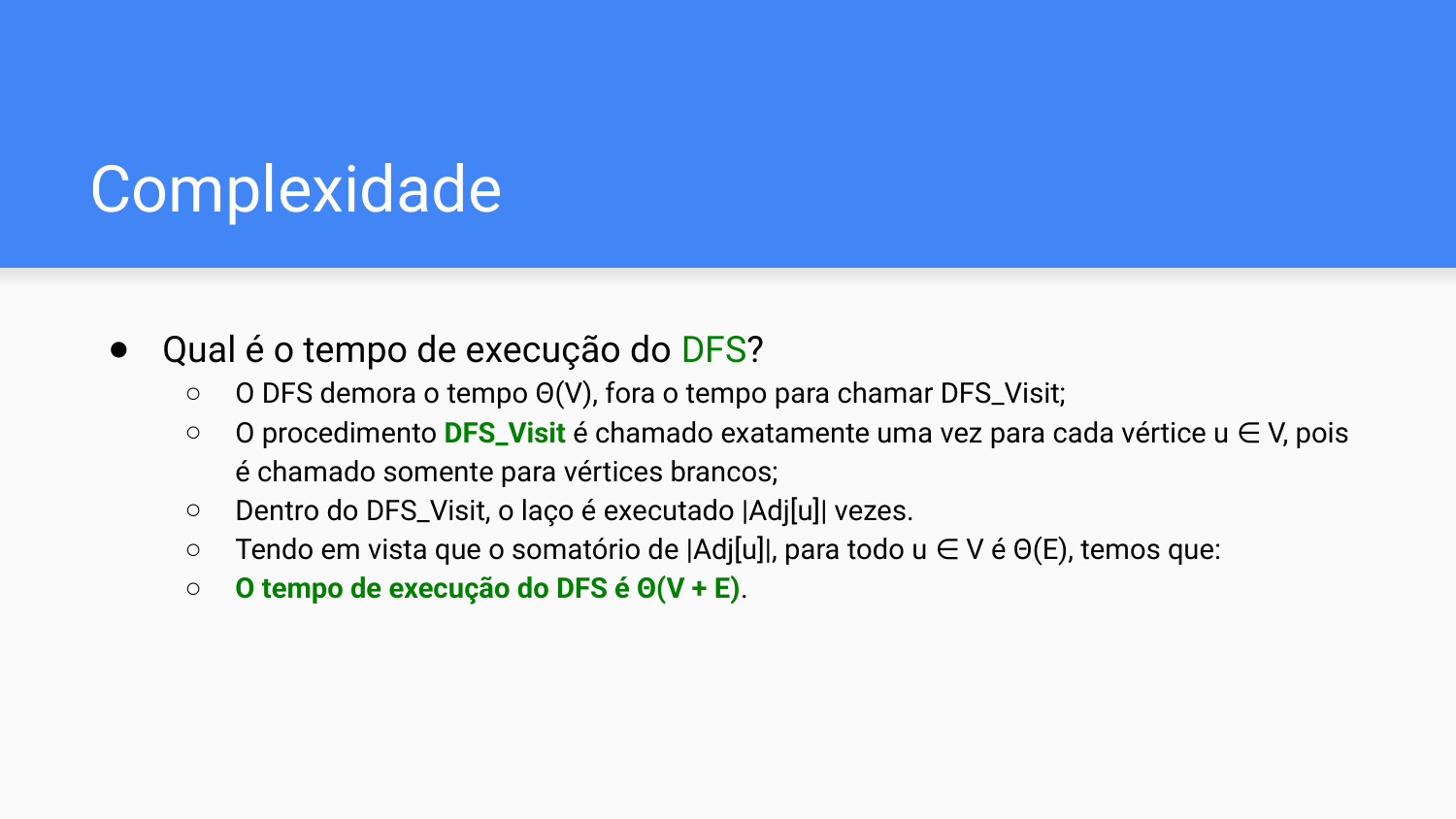

# Complexidade
Qual é o tempo de execução do DFS?
O DFS demora o tempo Θ(V), fora o tempo para chamar DFS_Visit;
O procedimento DFS_Visit é chamado exatamente uma vez para cada vértice u ∈ V, pois é chamado somente para vértices brancos;
Dentro do DFS_Visit, o laço é executado |Adj[u]| vezes.
Tendo em vista que o somatório de |Adj[u]|, para todo u ∈ V é Θ(E), temos que:
O tempo de execução do DFS é Θ(V + E).